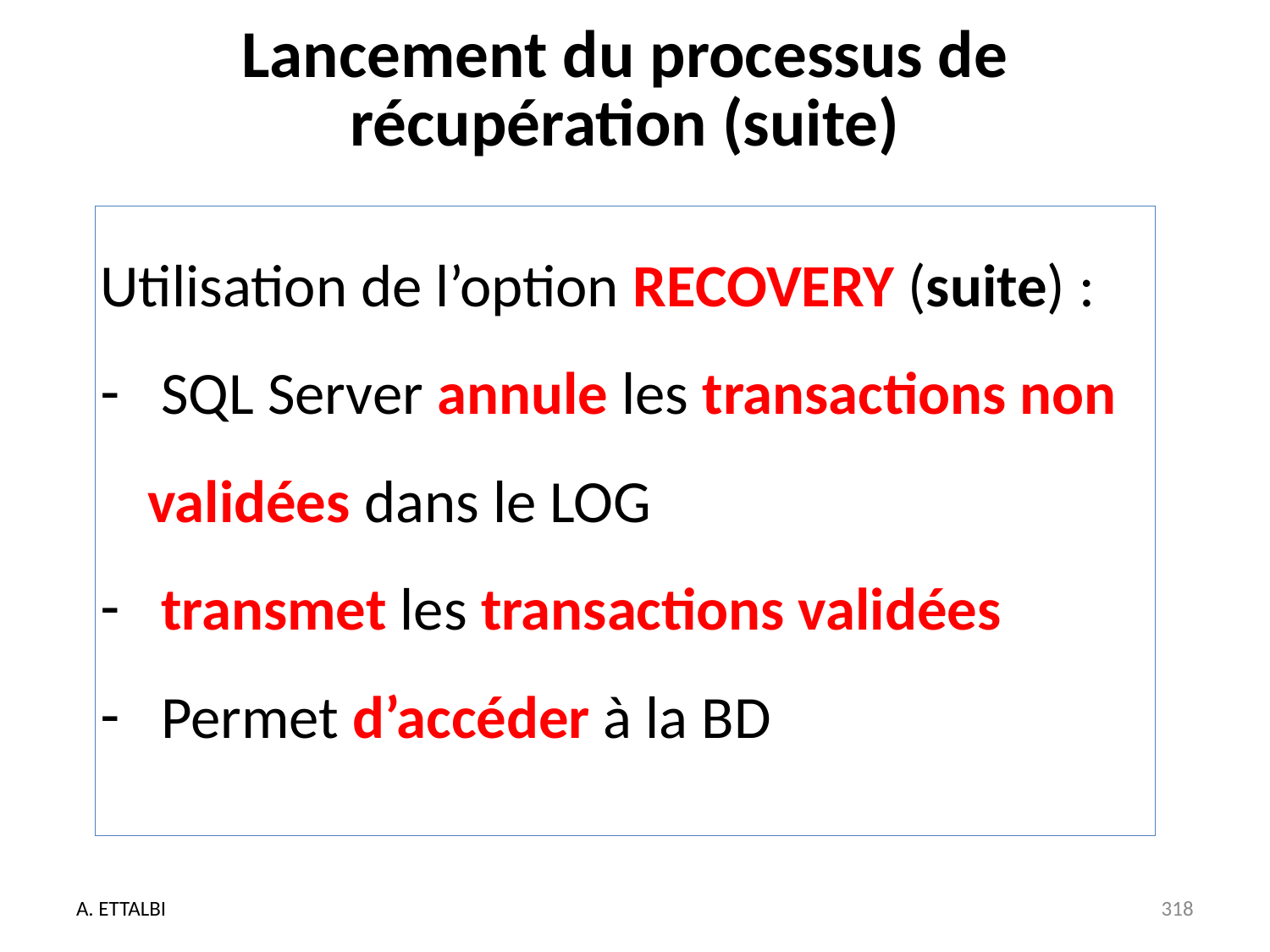

# Lancement du processus de récupération (suite)
Utilisation de l’option RECOVERY (suite) :
 SQL Server annule les transactions non validées dans le LOG
 transmet les transactions validées
 Permet d’accéder à la BD
A. ETTALBI
318